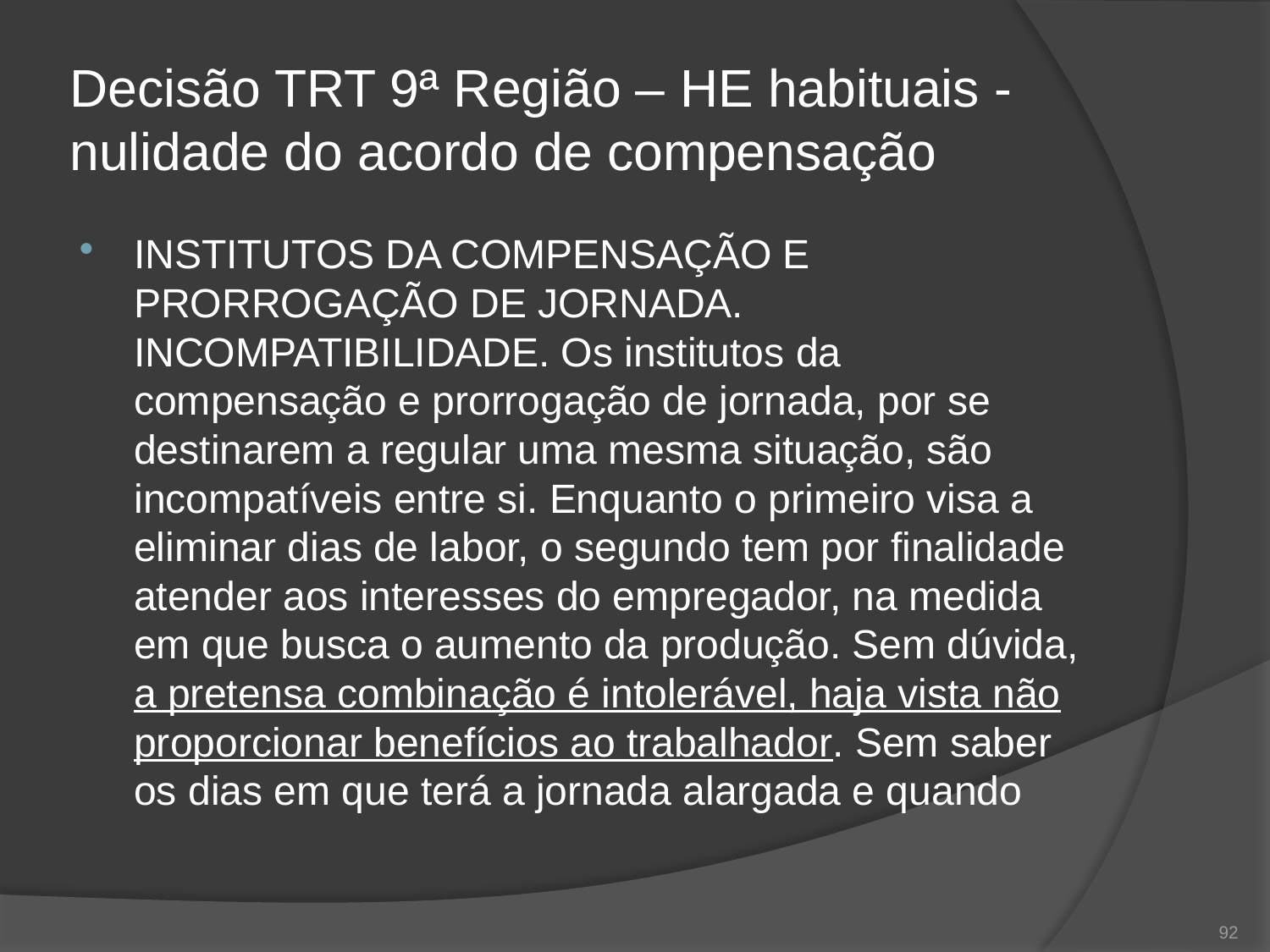

# Decisão TRT 9ª Região – HE habituais - nulidade do acordo de compensação
INSTITUTOS DA COMPENSAÇÃO E PRORROGAÇÃO DE JORNADA. INCOMPATIBILIDADE. Os institutos da compensação e prorrogação de jornada, por se destinarem a regular uma mesma situação, são incompatíveis entre si. Enquanto o primeiro visa a eliminar dias de labor, o segundo tem por finalidade atender aos interesses do empregador, na medida em que busca o aumento da produção. Sem dúvida, a pretensa combinação é intolerável, haja vista não proporcionar benefícios ao trabalhador. Sem saber os dias em que terá a jornada alargada e quando
92